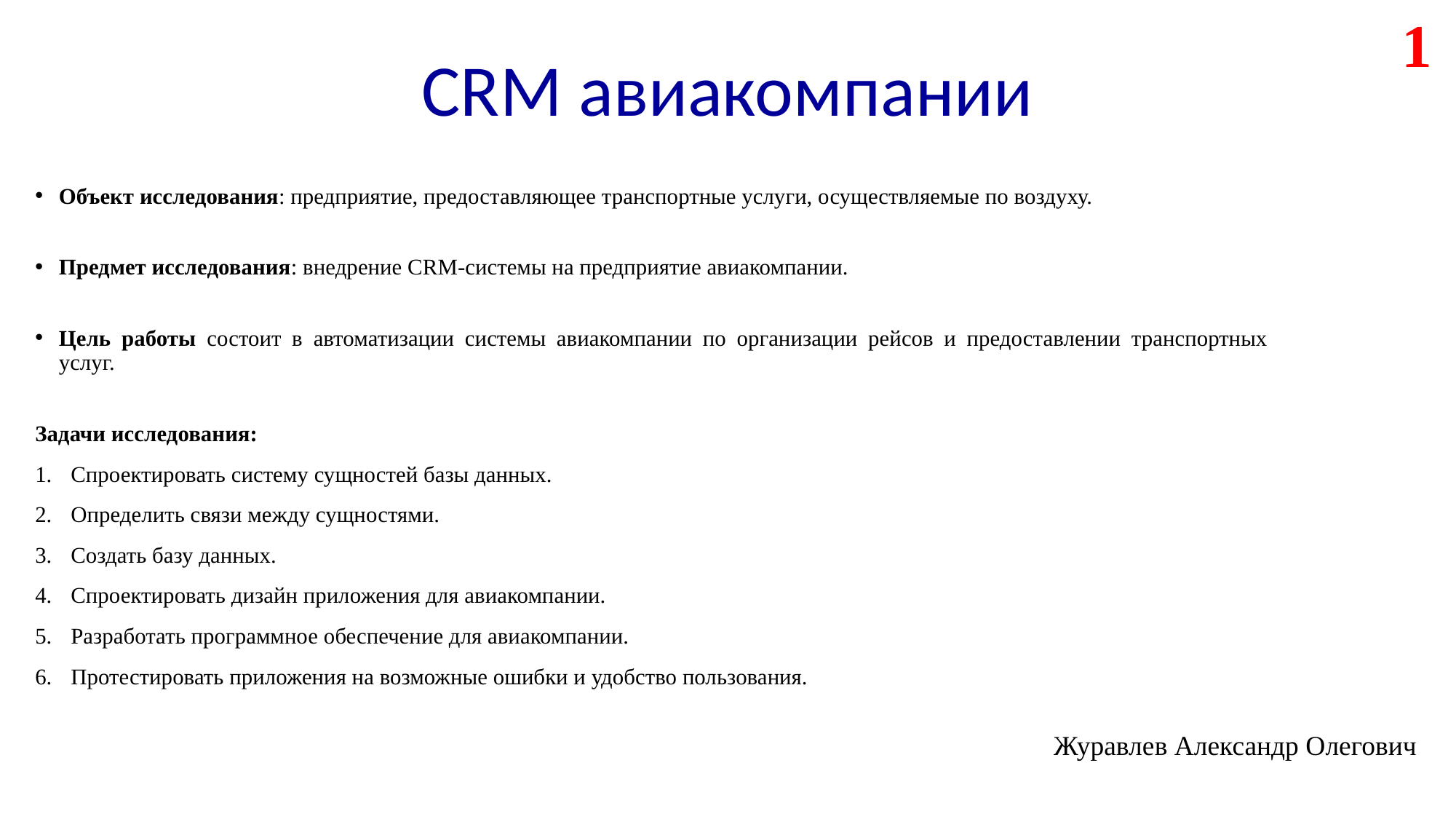

1
# CRM авиакомпании
Объект исследования: предприятие, предоставляющее транспортные услуги, осуществляемые по воздуху.

Предмет исследования: внедрение CRM-системы на предприятие авиакомпании.

Цель работы состоит в автоматизации системы авиакомпании по организации рейсов и предоставлении транспортных услуг.

Задачи исследования:
Спроектировать систему сущностей базы данных.
Определить связи между сущностями.
Создать базу данных.
Спроектировать дизайн приложения для авиакомпании.
Разработать программное обеспечение для авиакомпании.
Протестировать приложения на возможные ошибки и удобство пользования.

Журавлев Александр Олегович